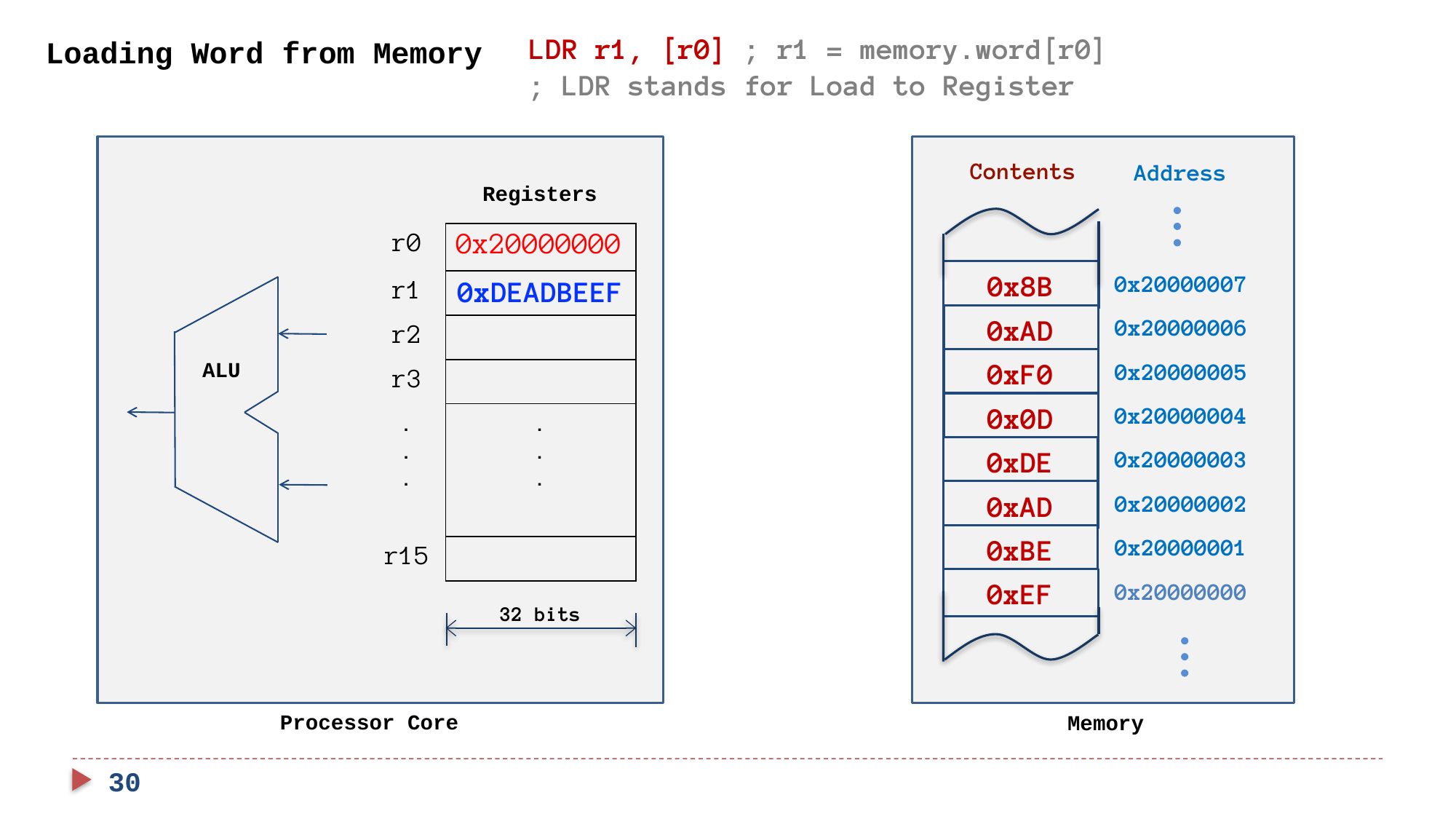

LDR r1, [r0] ; r1 = memory.word[r0]
; LDR stands for Load to Register
Loading Word from Memory

Contents
Address
Registers

| r0 | 0x20000000 |
| --- | --- |
| r1 |  |
| r2 |  |
| r3 |  |
| . . . | . . . |
| r15 |  |
0x8B
0x20000007
0xDEADBEEF
0xAD
0x20000006
0xF0
0x20000005
ALU
0x0D
0x20000004
0xDE
0x20000003
0xAD
0x20000002
0xBE
0x20000001
0xEF
0x20000000
32 bits

Processor Core
Memory
30